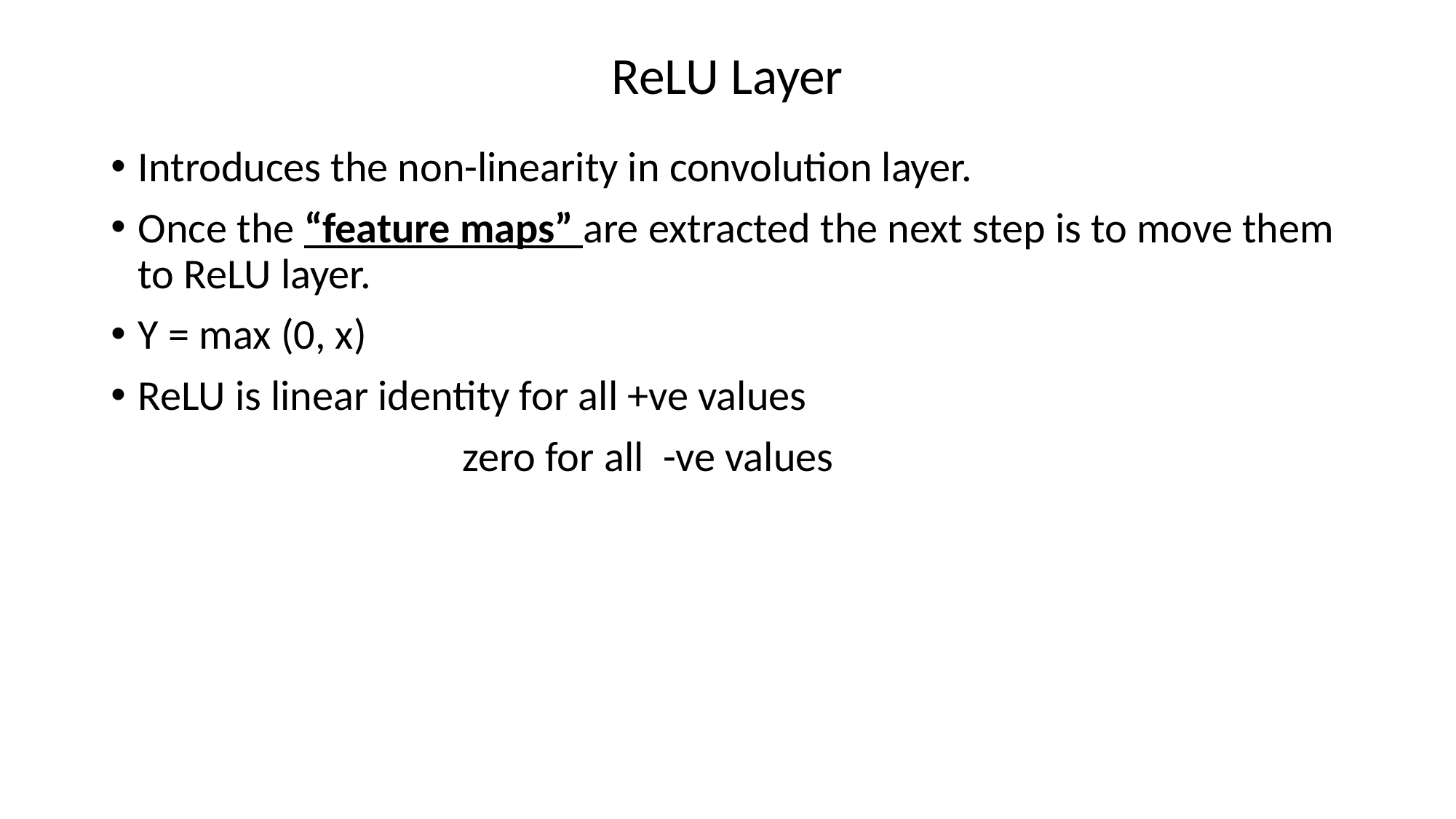

# ReLU Layer
Introduces the non-linearity in convolution layer.
Once the “feature maps” are extracted the next step is to move them to ReLU layer.
Y = max (0, x)
ReLU is linear identity for all +ve values
			           zero for all  -ve values